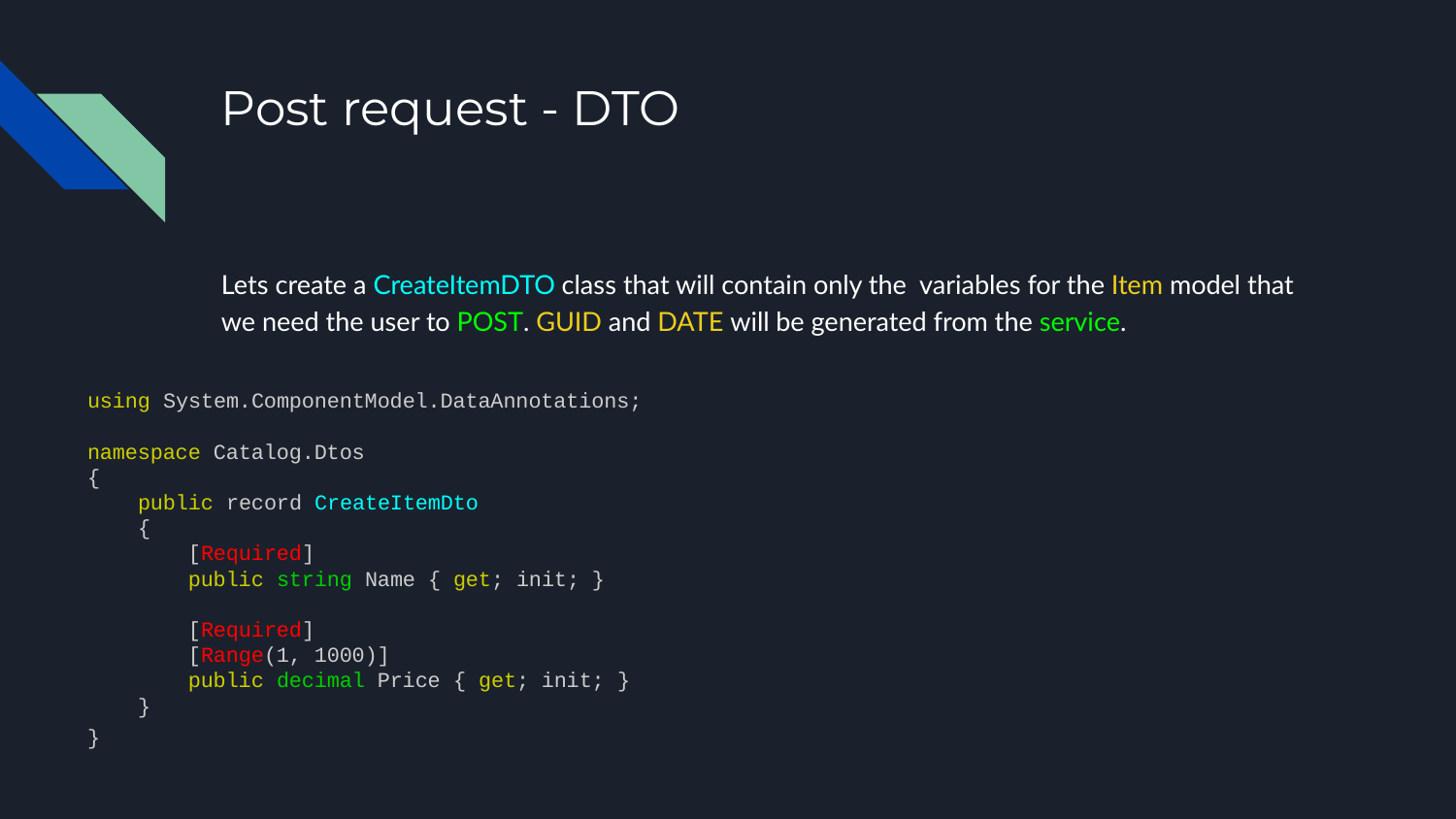

# Post request - DTO
Lets create a CreateItemDTO class that will contain only the  variables for the Item model that we need the user to POST. GUID and DATE will be generated from the service.
using System.ComponentModel.DataAnnotations;

namespace Catalog.Dtos
{
    public record CreateItemDto
    {
        [Required]
        public string Name { get; init; }

        [Required]
        [Range(1, 1000)]
        public decimal Price { get; init; }
    }
}